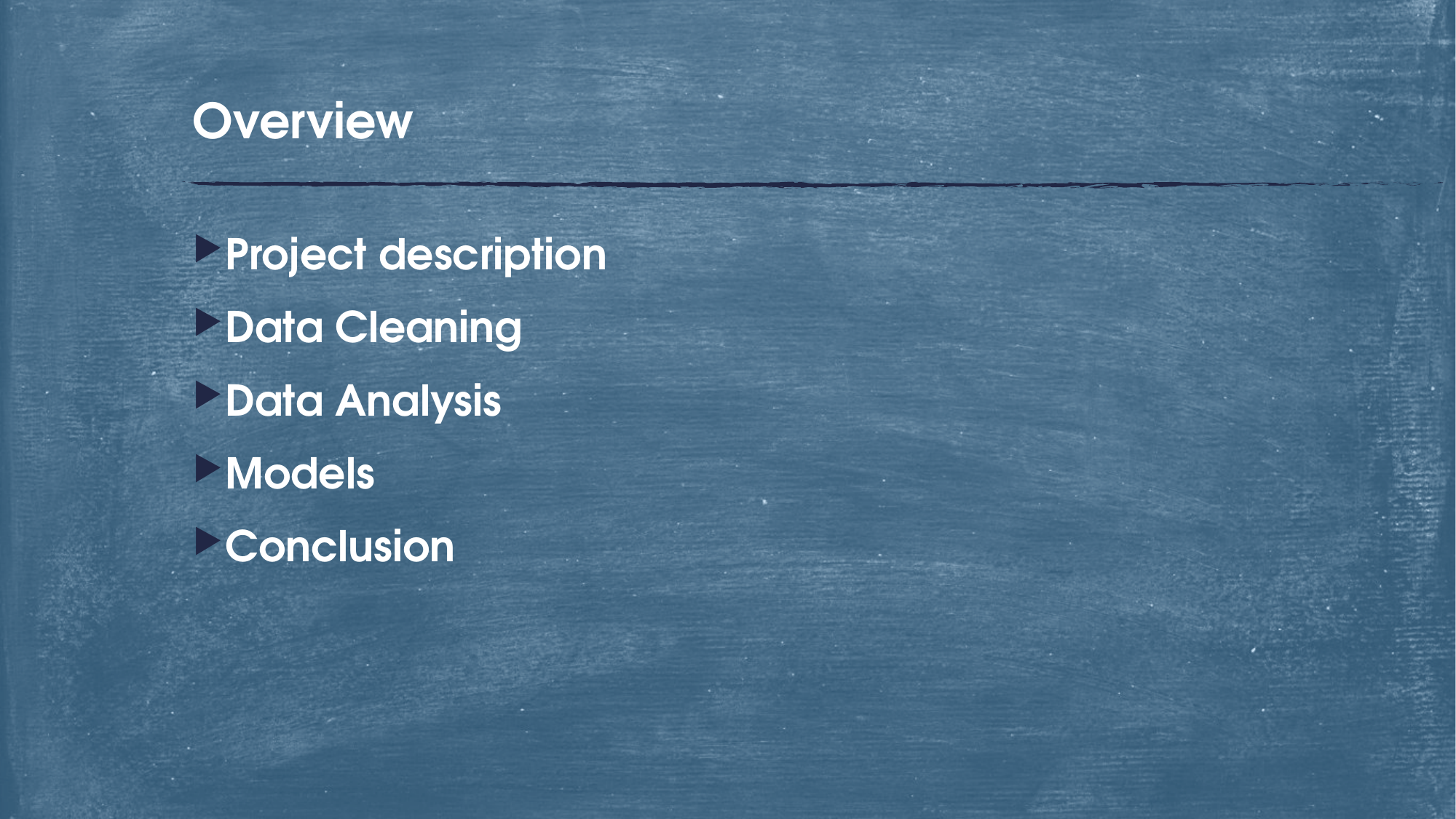

# Overview
Project description
Data Cleaning
Data Analysis
Models
Conclusion